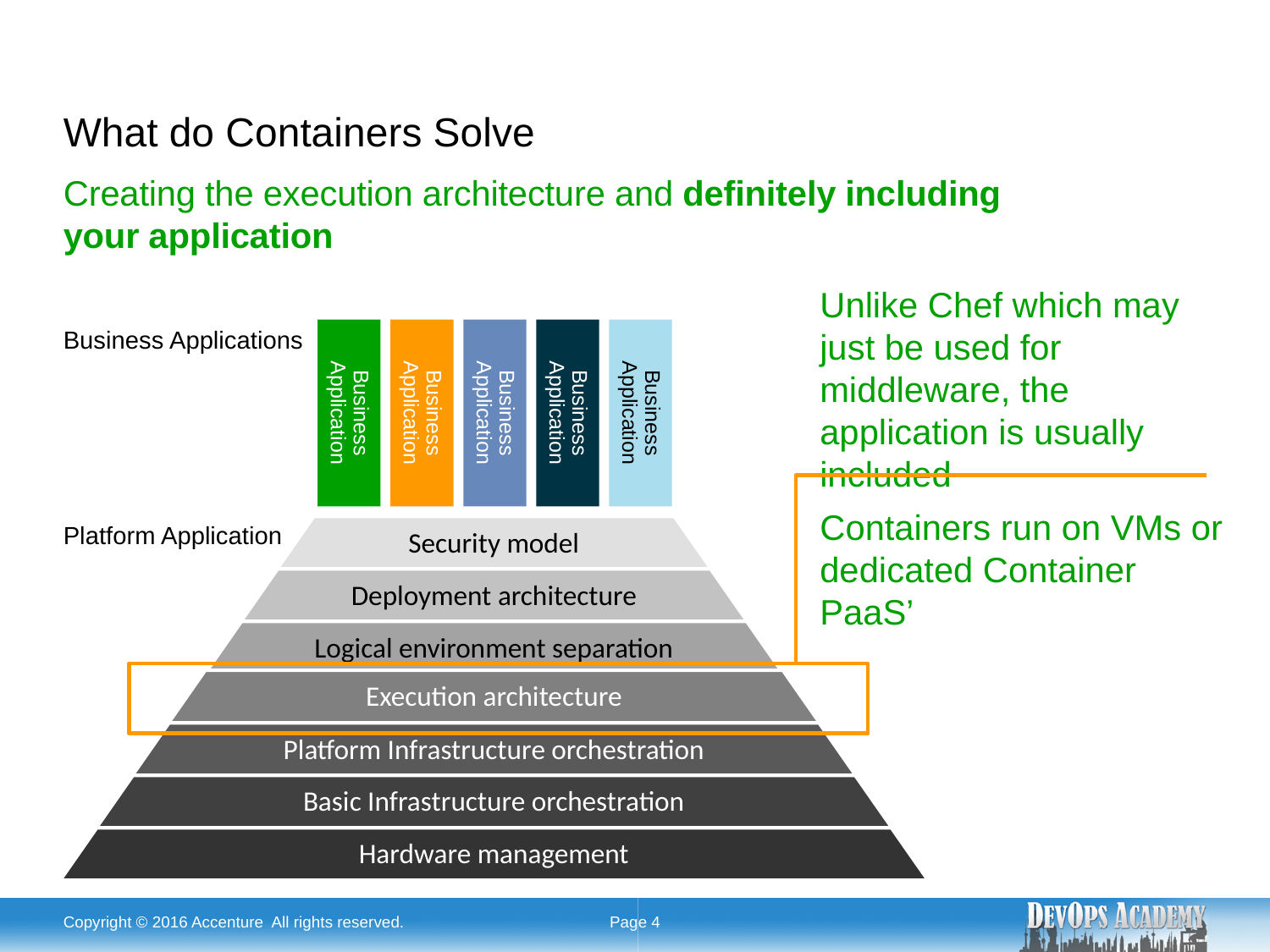

# What do Containers Solve
Creating the execution architecture and definitely including
your application

Business Applications
Security model
Deployment architecture
Logical environment separation
Execution architecture
Platform Infrastructure orchestration
Basic Infrastructure orchestration
Hardware management
Unlike Chef which may just be used for middleware, the application is usually included
Containers run on VMs or dedicated Container PaaS’
Business Applications
Business Application
Business Application
Business Application
Business Application
Business Application

Platform Application

Copyright © 2016 Accenture  All rights reserved.
Page 4